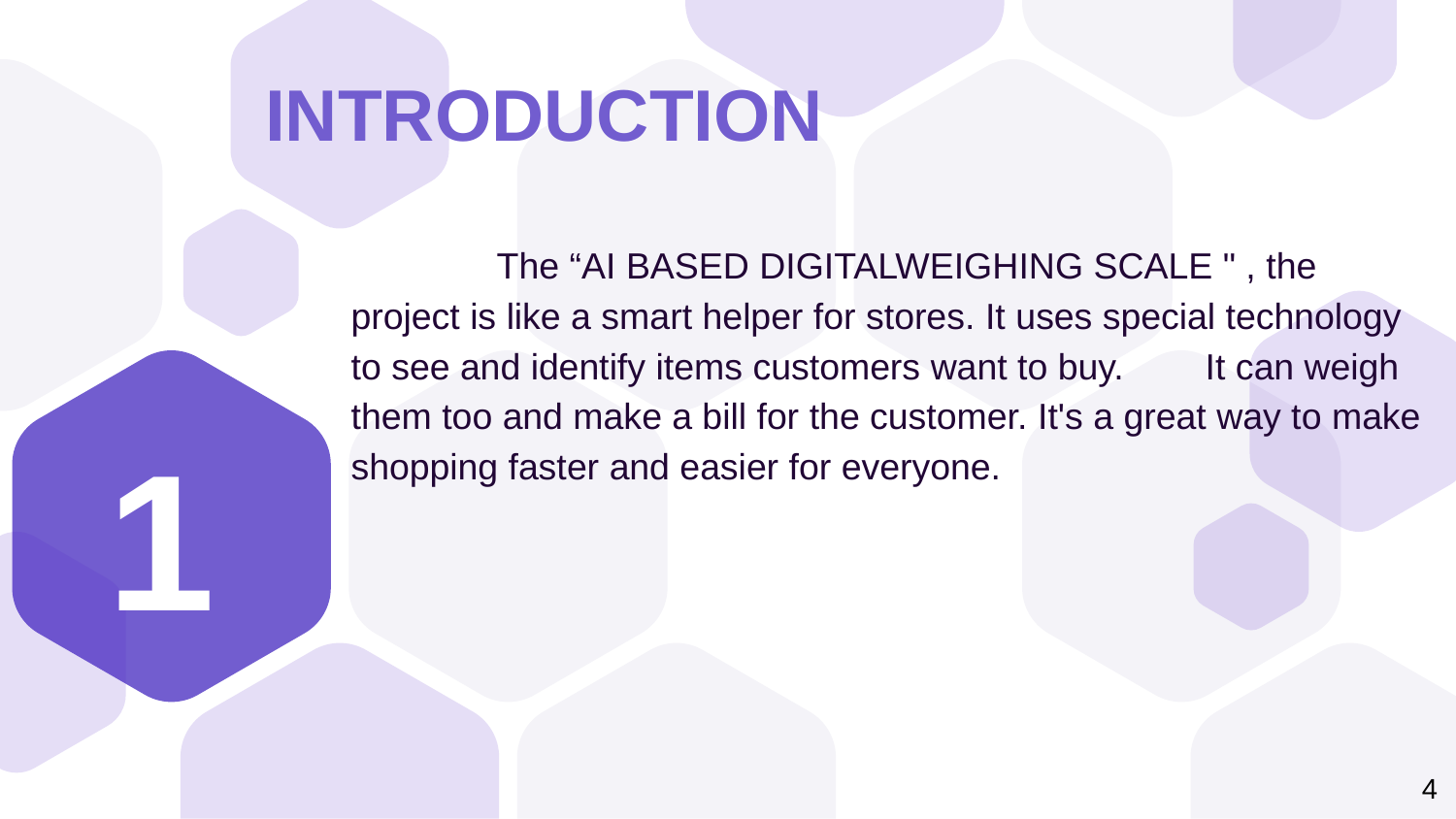

# INTRODUCTION
	The “AI BASED DIGITALWEIGHING SCALE " , the project is like a smart helper for stores. It uses special technology to see and identify items customers want to buy.        It can weigh them too and make a bill for the customer. It's a great way to make shopping faster and easier for everyone.
1
4